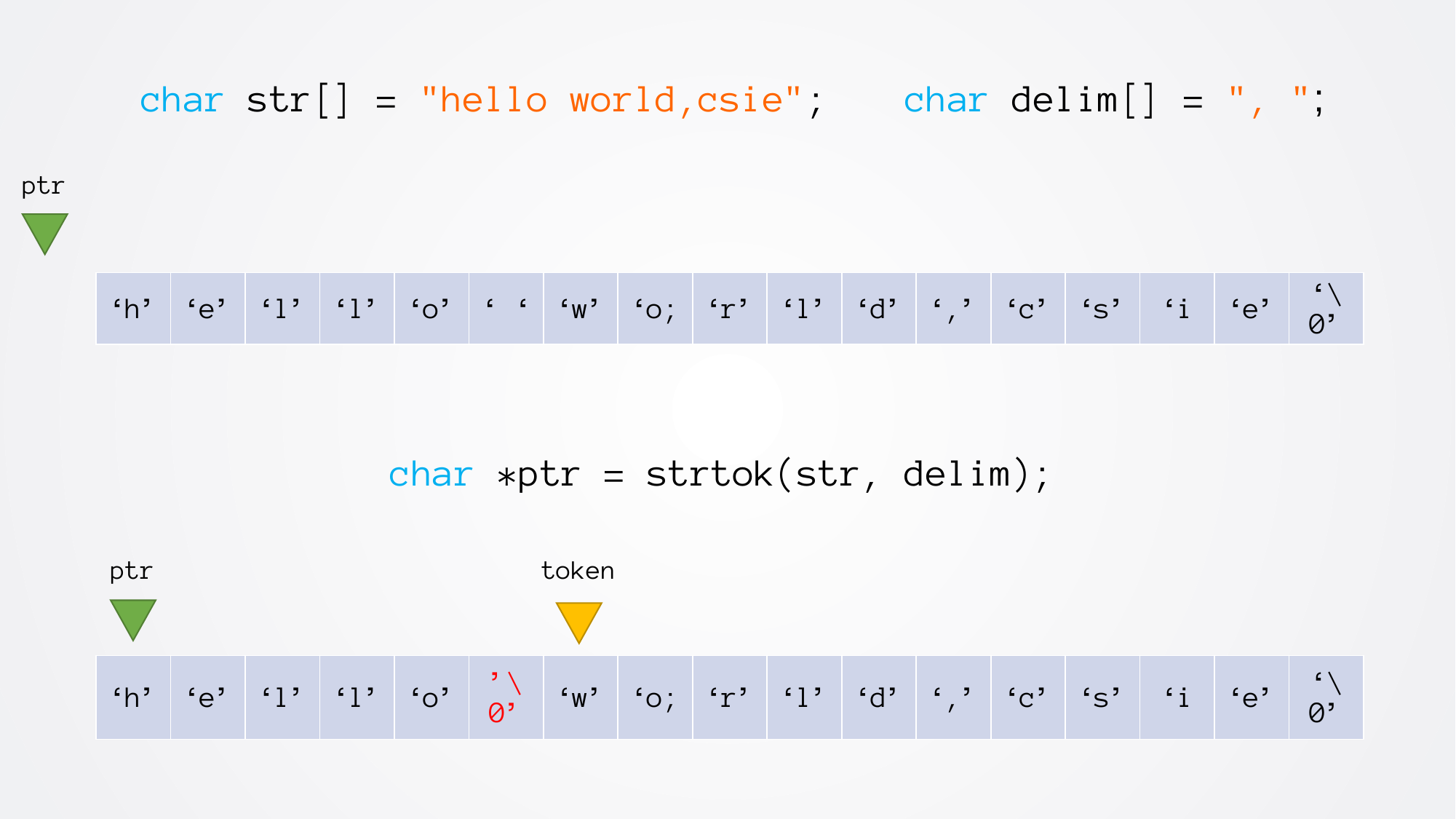

char str[] = "hello world,csie";	char delim[] = ", ";
ptr

| ‘h’ | ‘e’ | ‘l’ | ‘l’ | ‘o’ | ‘ ‘ | ‘w’ | ‘o; | ‘r’ | ‘l’ | ‘d’ | ‘,’ | ‘c’ | ‘s’ | ‘i | ‘e’ | ‘\0’ |
| --- | --- | --- | --- | --- | --- | --- | --- | --- | --- | --- | --- | --- | --- | --- | --- | --- |
char *ptr = strtok(str, delim);
token
ptr

| ‘h’ | ‘e’ | ‘l’ | ‘l’ | ‘o’ | ’\0’ | ‘w’ | ‘o; | ‘r’ | ‘l’ | ‘d’ | ‘,’ | ‘c’ | ‘s’ | ‘i | ‘e’ | ‘\0’ |
| --- | --- | --- | --- | --- | --- | --- | --- | --- | --- | --- | --- | --- | --- | --- | --- | --- |